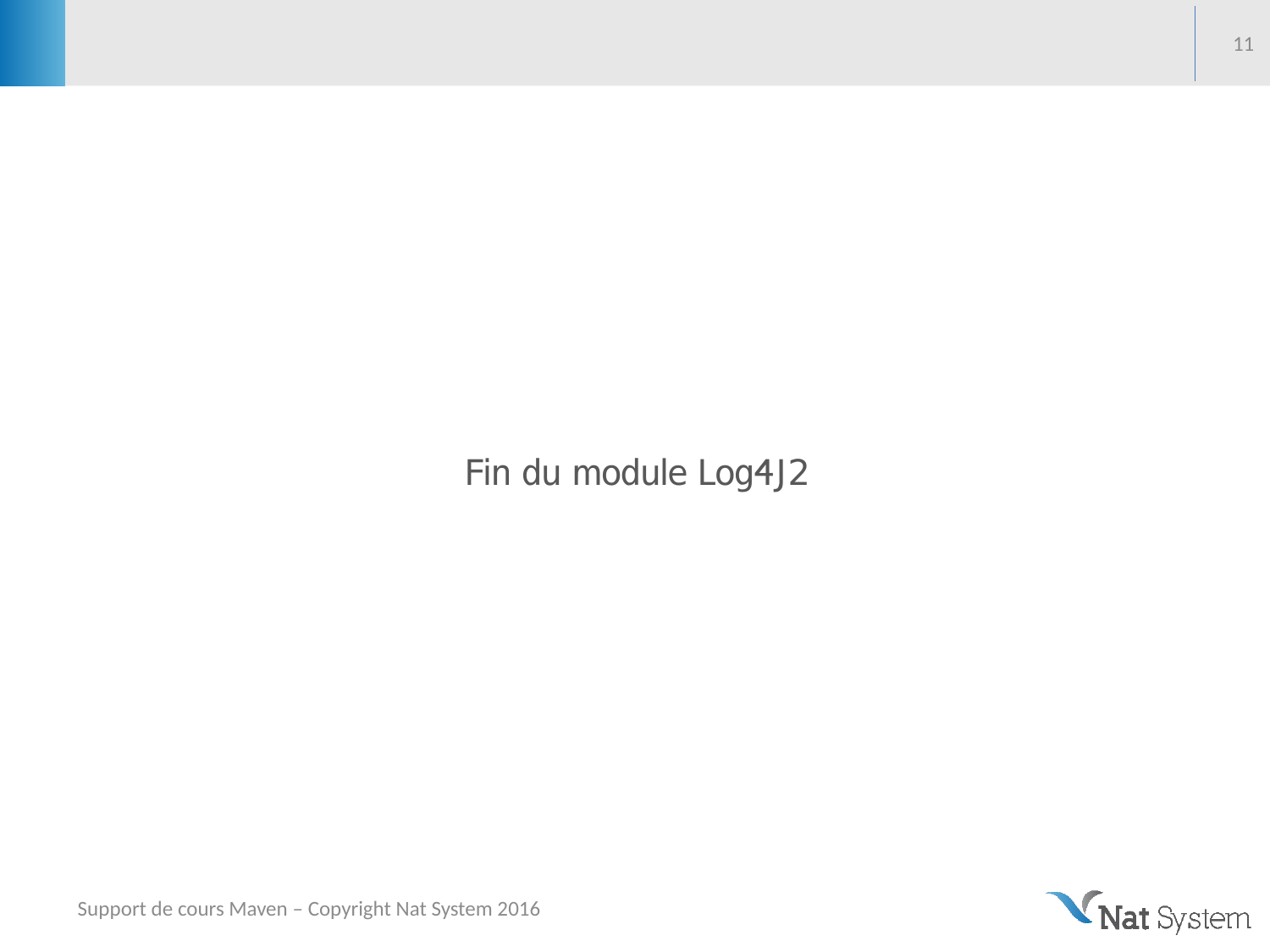

#
11

Fin du module Log4J2
Support de cours Maven – Copyright Nat System 2016